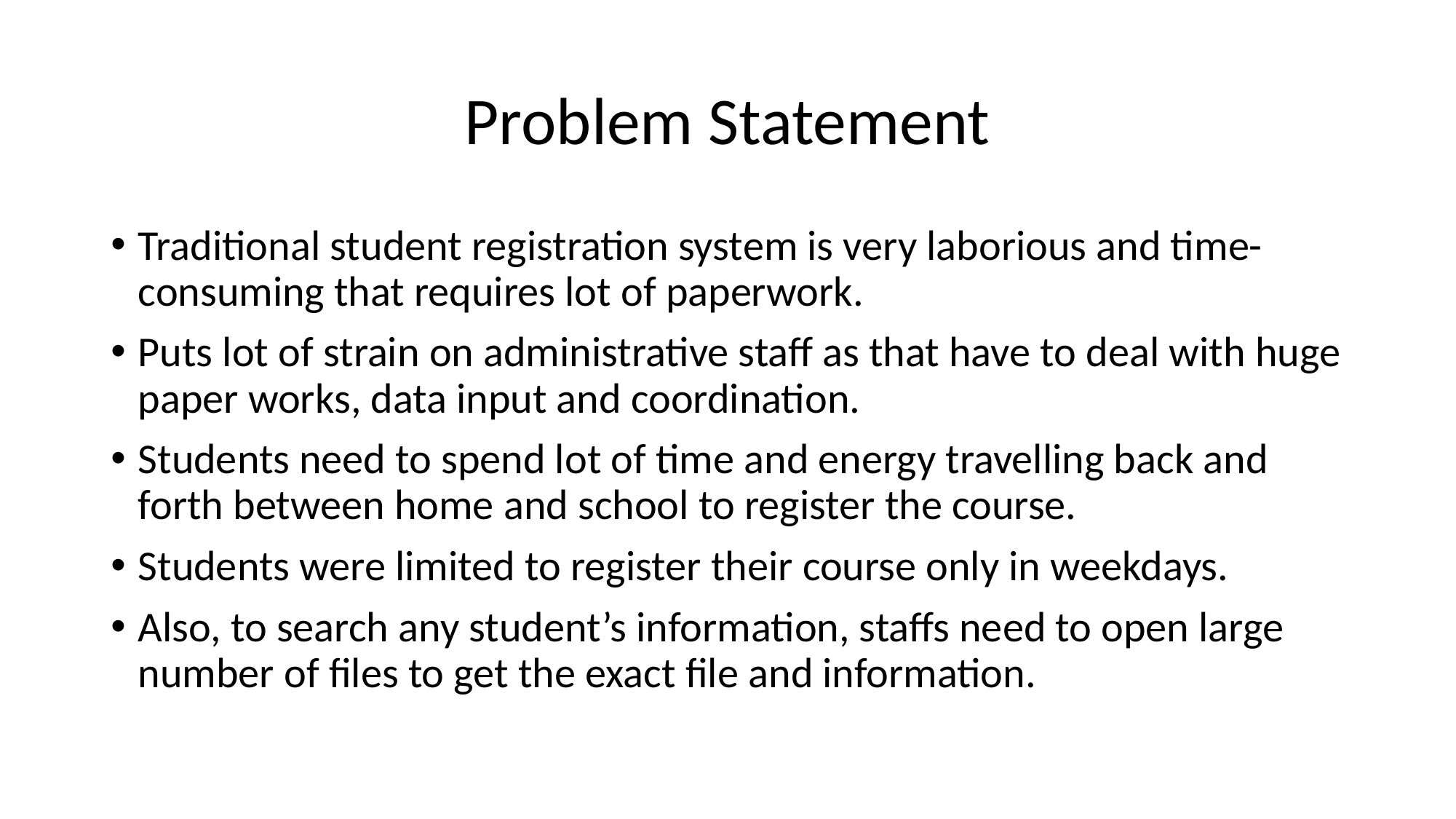

# Problem Statement
Traditional student registration system is very laborious and time-consuming that requires lot of paperwork.
Puts lot of strain on administrative staff as that have to deal with huge paper works, data input and coordination.
Students need to spend lot of time and energy travelling back and forth between home and school to register the course.
Students were limited to register their course only in weekdays.
Also, to search any student’s information, staffs need to open large number of files to get the exact file and information.